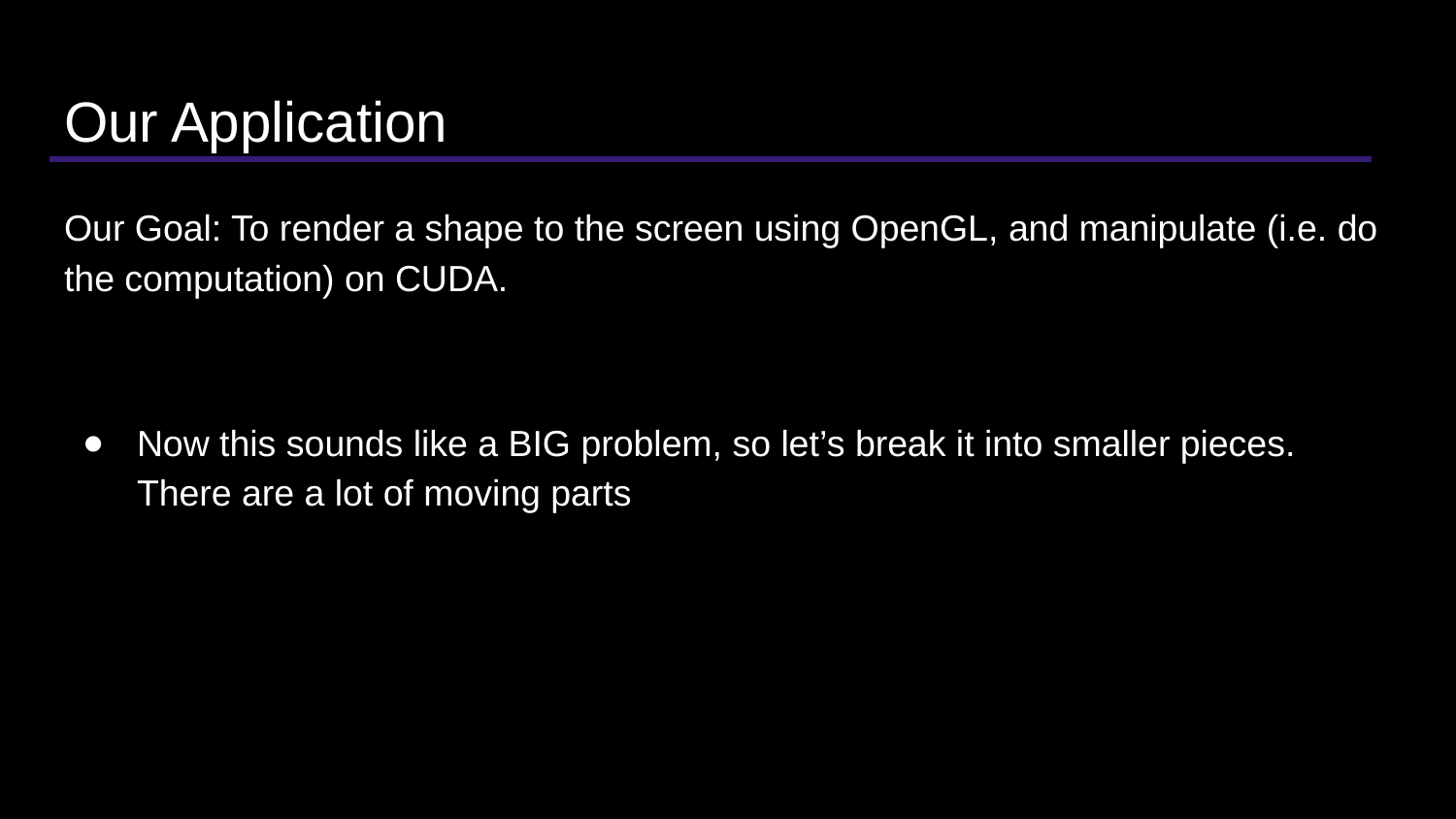

# Our Application
Our Goal: To render a shape to the screen using OpenGL, and manipulate (i.e. do the computation) on CUDA.

Now this sounds like a BIG problem, so let’s break it into smaller pieces. There are a lot of moving parts